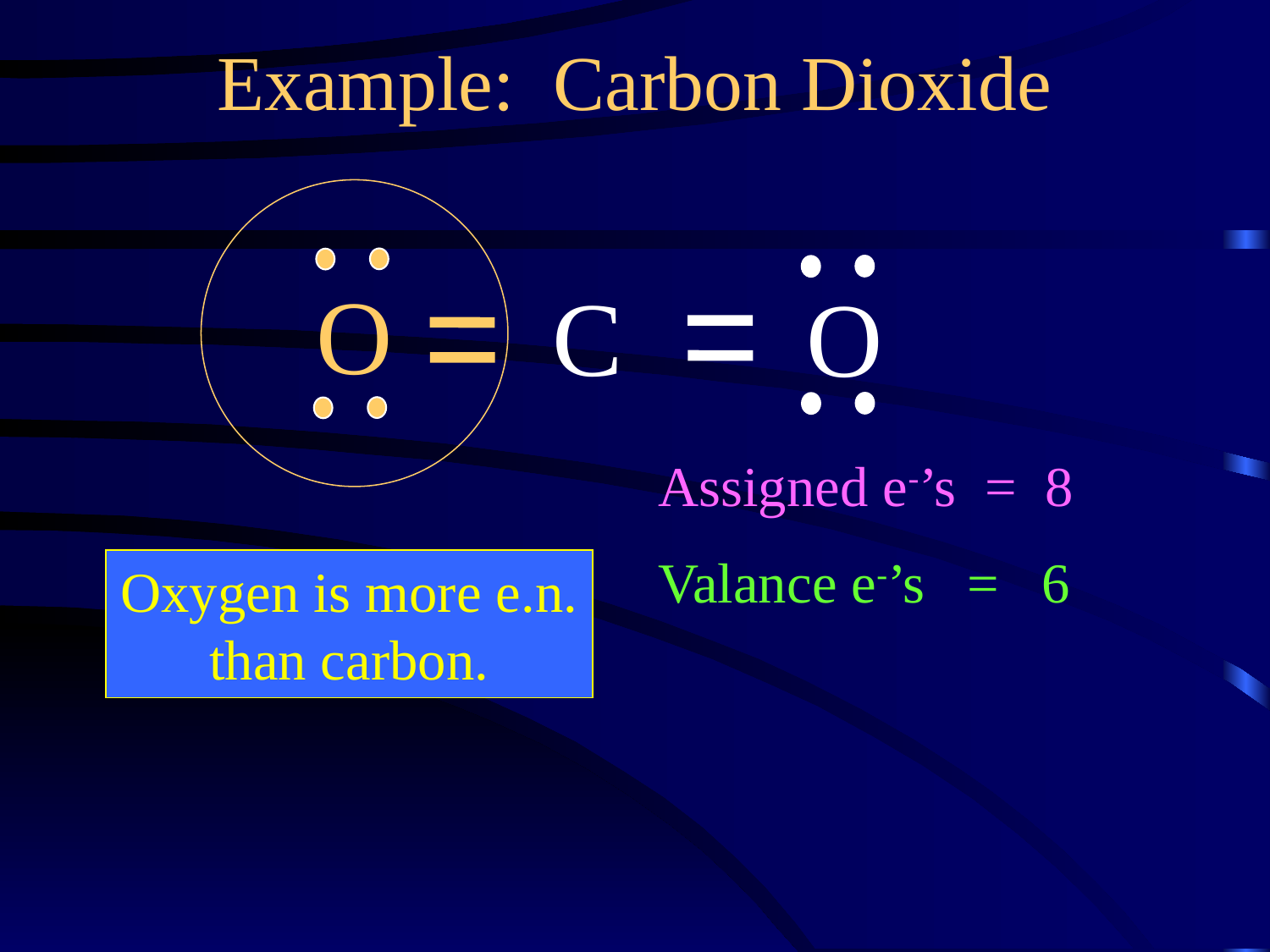

Example:  Carbon Dioxide

O
C
O

Assigned e-’s  =  8
Valance e-’s   =   6
Oxygen is more e.n. than carbon.